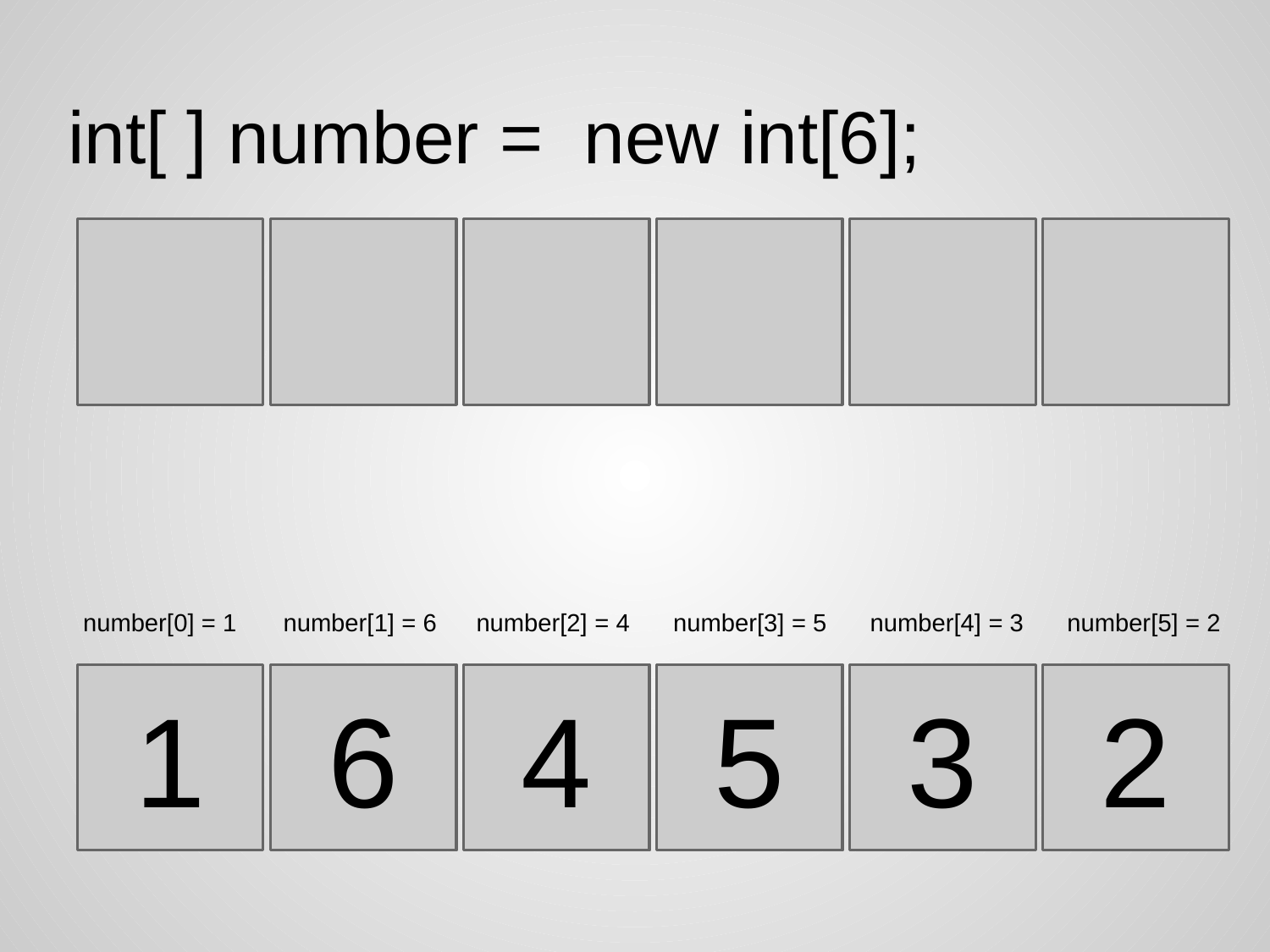

int[ ] number =  new int[6];

number[0] = 1
number[1] = 6
number[2] = 4
number[3] = 5
number[4] = 3
number[5] = 2

1
6
4
5
3
2